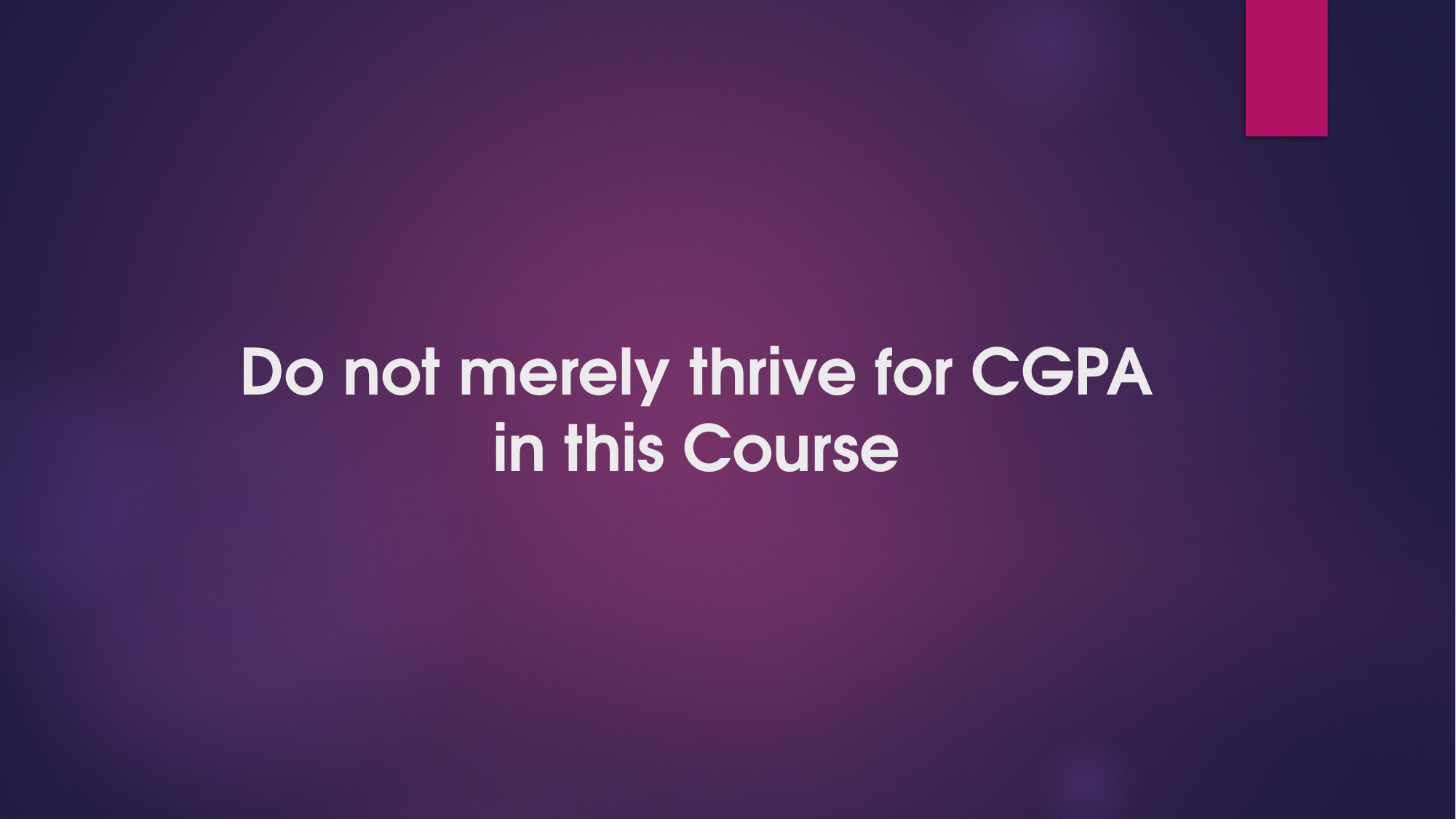

# Do not merely thrive for CGPA in this Course